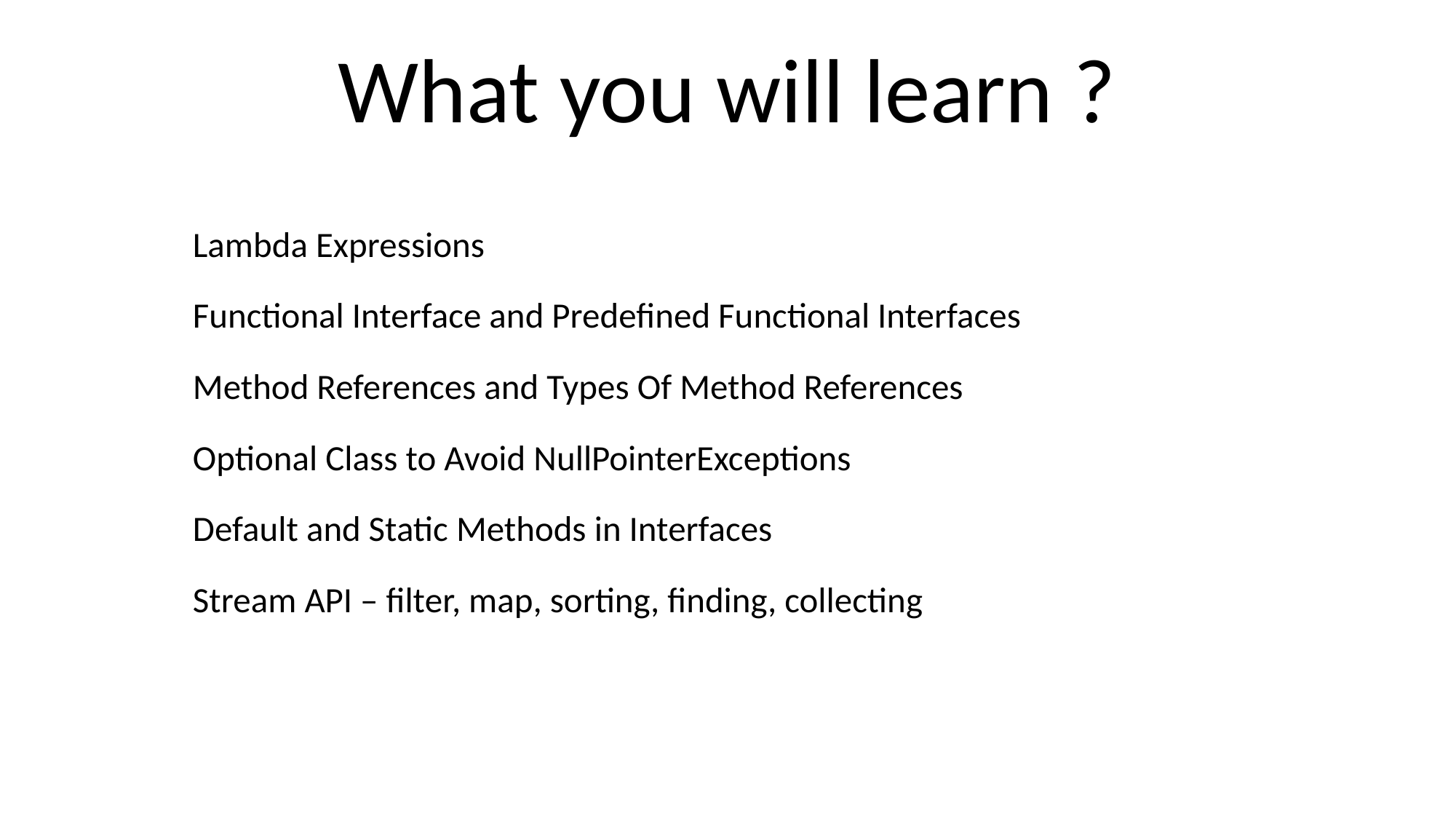

# What you will learn ?
Lambda Expressions
Functional Interface and Predefined Functional Interfaces
Method References and Types Of Method References
Optional Class to Avoid NullPointerExceptions
Default and Static Methods in Interfaces
Stream API – filter, map, sorting, finding, collecting